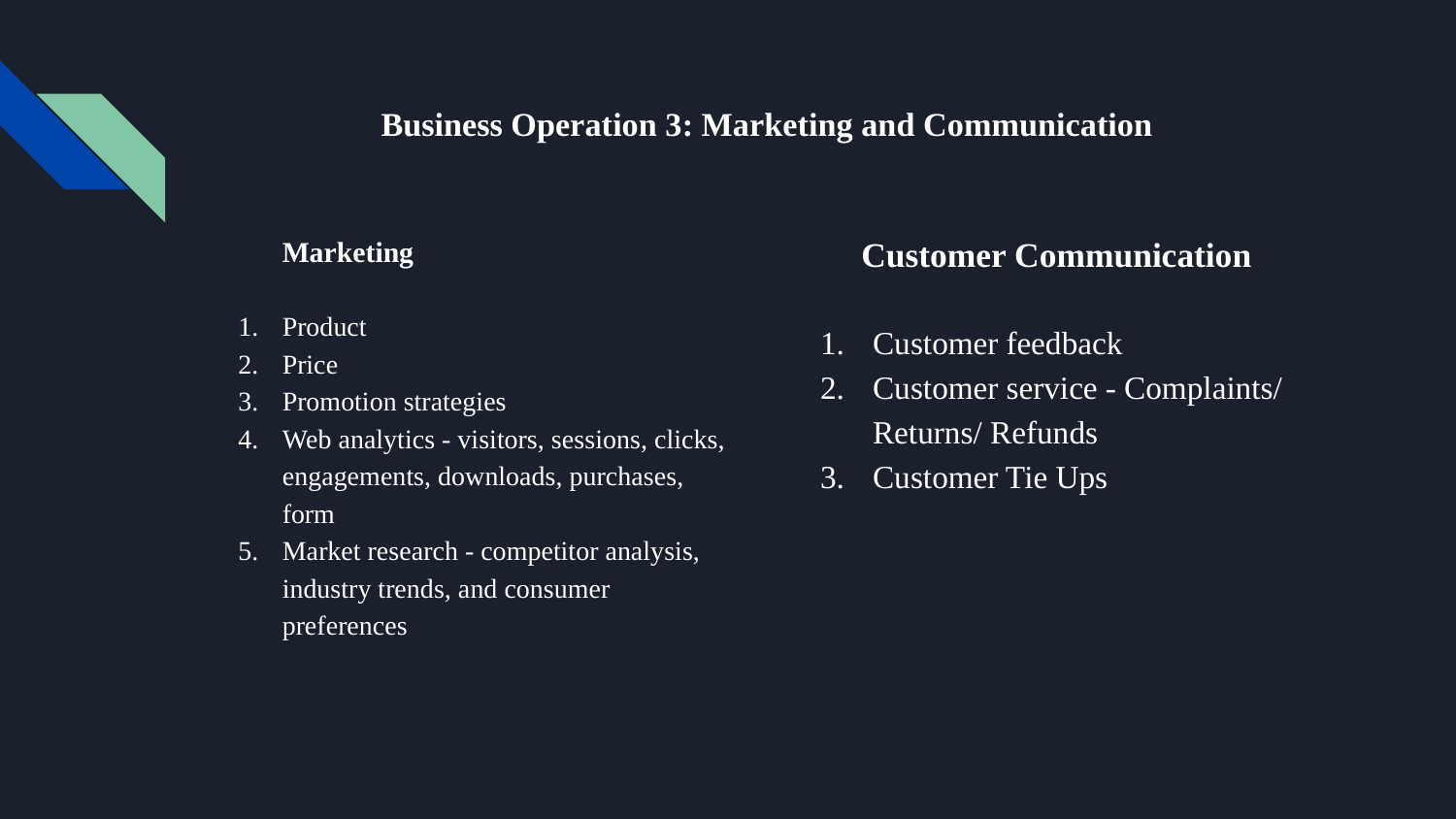

# Business Operation 3: Marketing and Communication

Marketing

Product
Price
Promotion strategies
Web analytics - visitors, sessions, clicks, engagements, downloads, purchases, form
Market research - competitor analysis, industry trends, and consumer preferences

Customer Communication
Customer feedback
Customer service - Complaints/ Returns/ Refunds
Customer Tie Ups